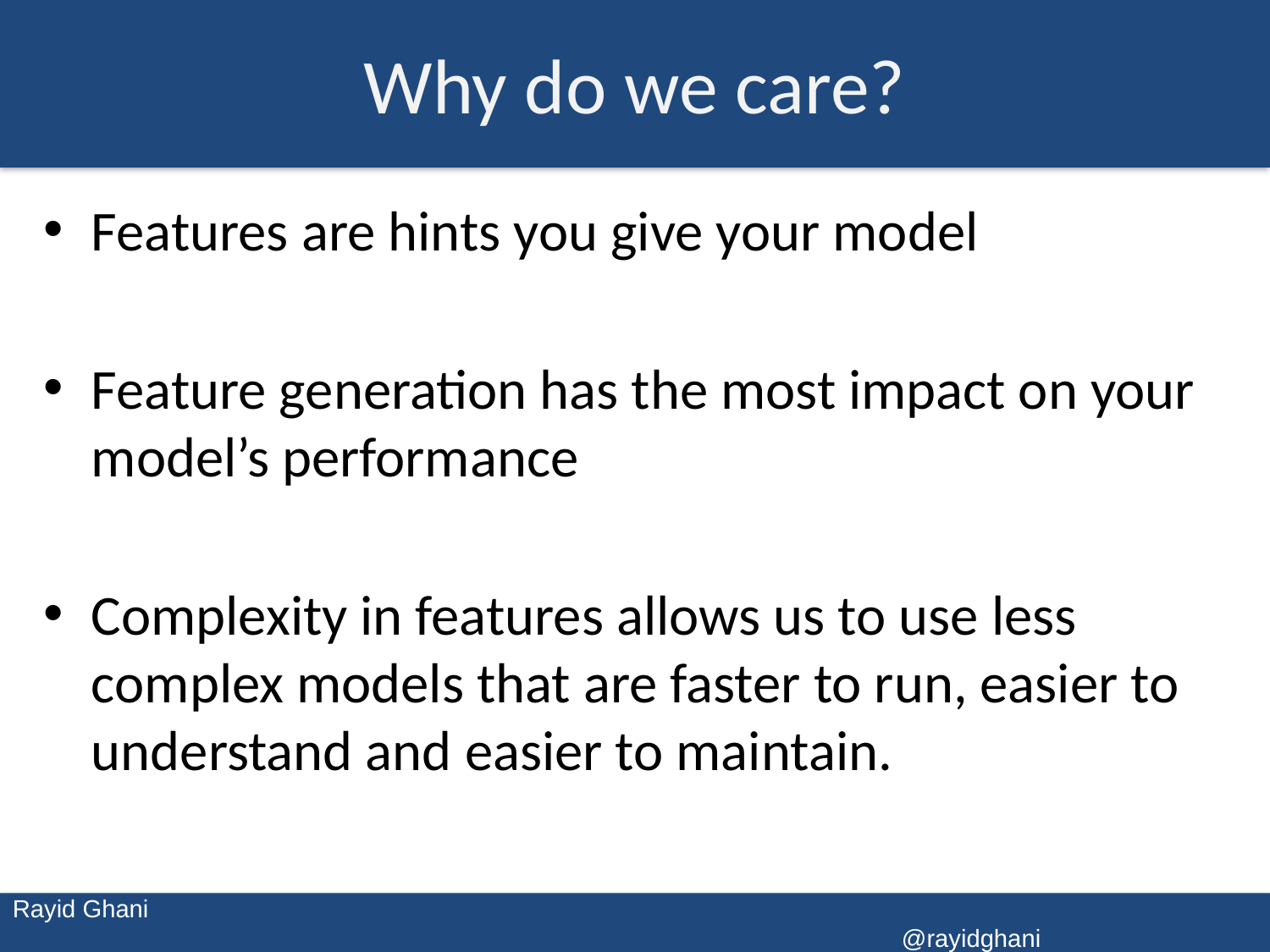

# Why do we care?
Features are hints you give your model

Feature generation has the most impact on your model’s performance

Complexity in features allows us to use less complex models that are faster to run, easier to understand and easier to maintain.